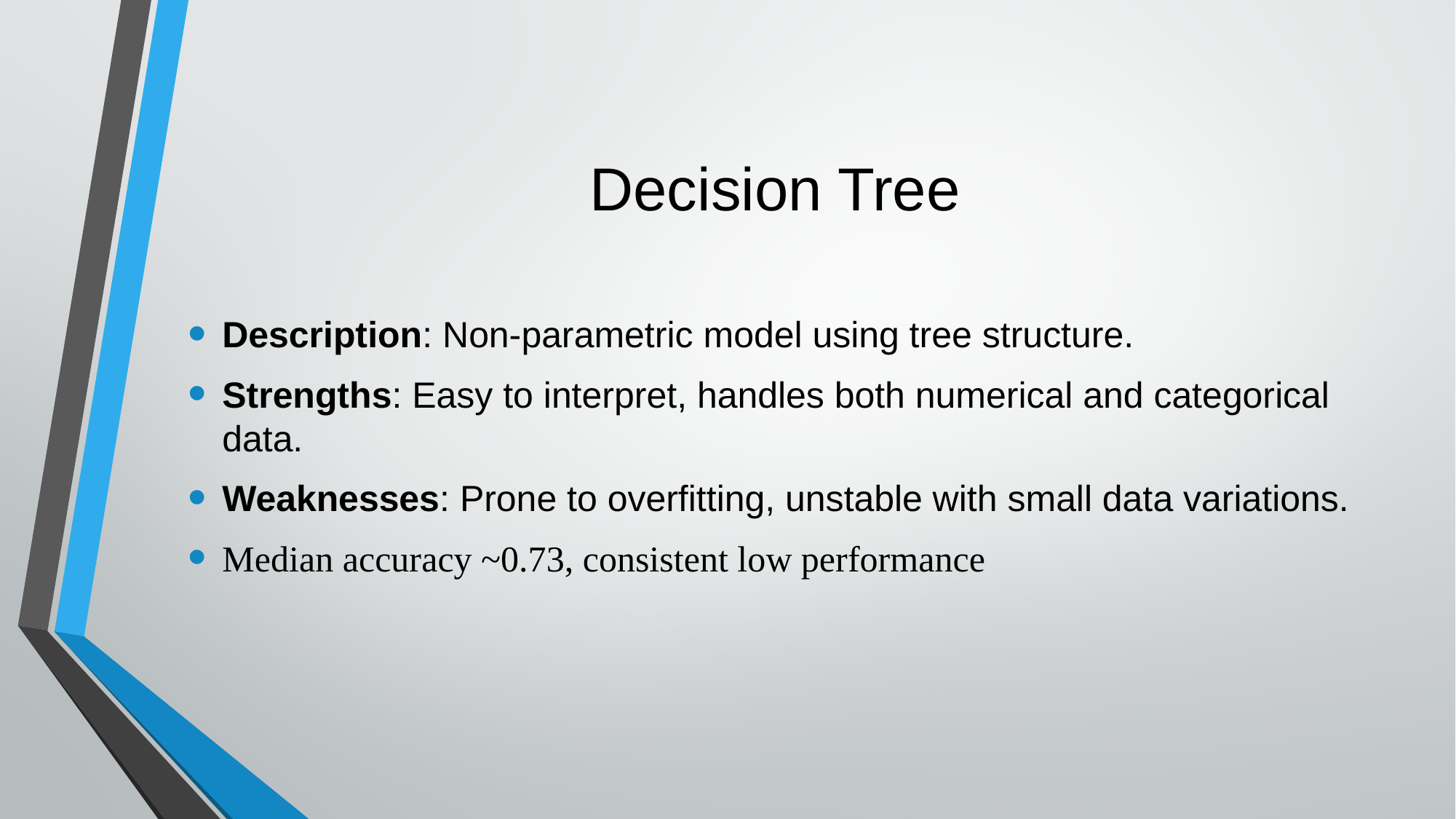

# Decision Tree
Description: Non-parametric model using tree structure.
Strengths: Easy to interpret, handles both numerical and categorical data.
Weaknesses: Prone to overfitting, unstable with small data variations.
Median accuracy ~0.73, consistent low performance